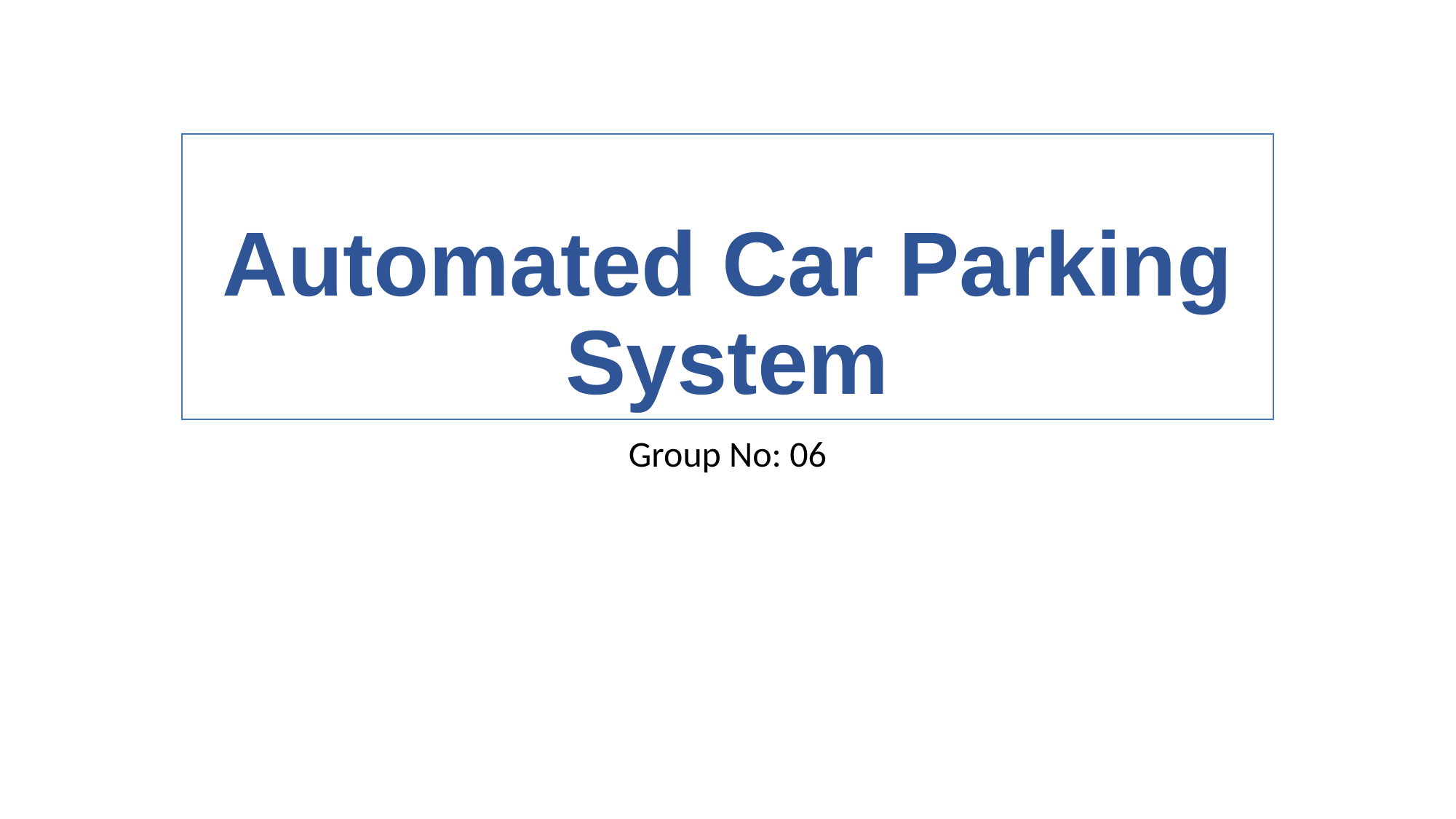

# Automated Car Parking System
Group No: 06